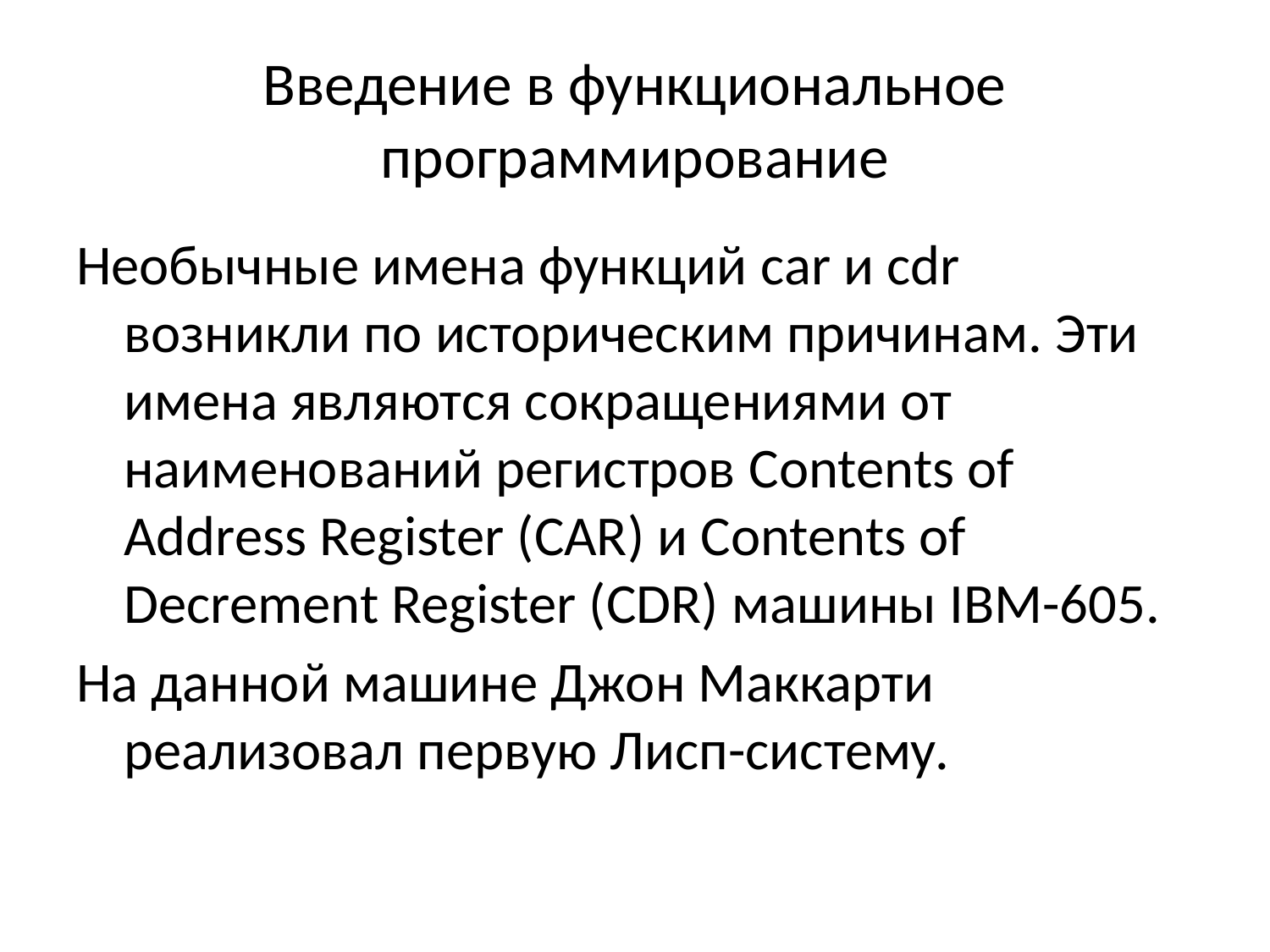

# Введение в функциональное программирование
Необычные имена функций car и cdr возникли по историческим причинам. Эти имена являются сокращениями от наименований регистров Contents of Address Register (CAR) и Contents of Decrement Register (CDR) машины IBM-605.
На данной машине Джон Маккарти реализовал первую Лисп-систему.